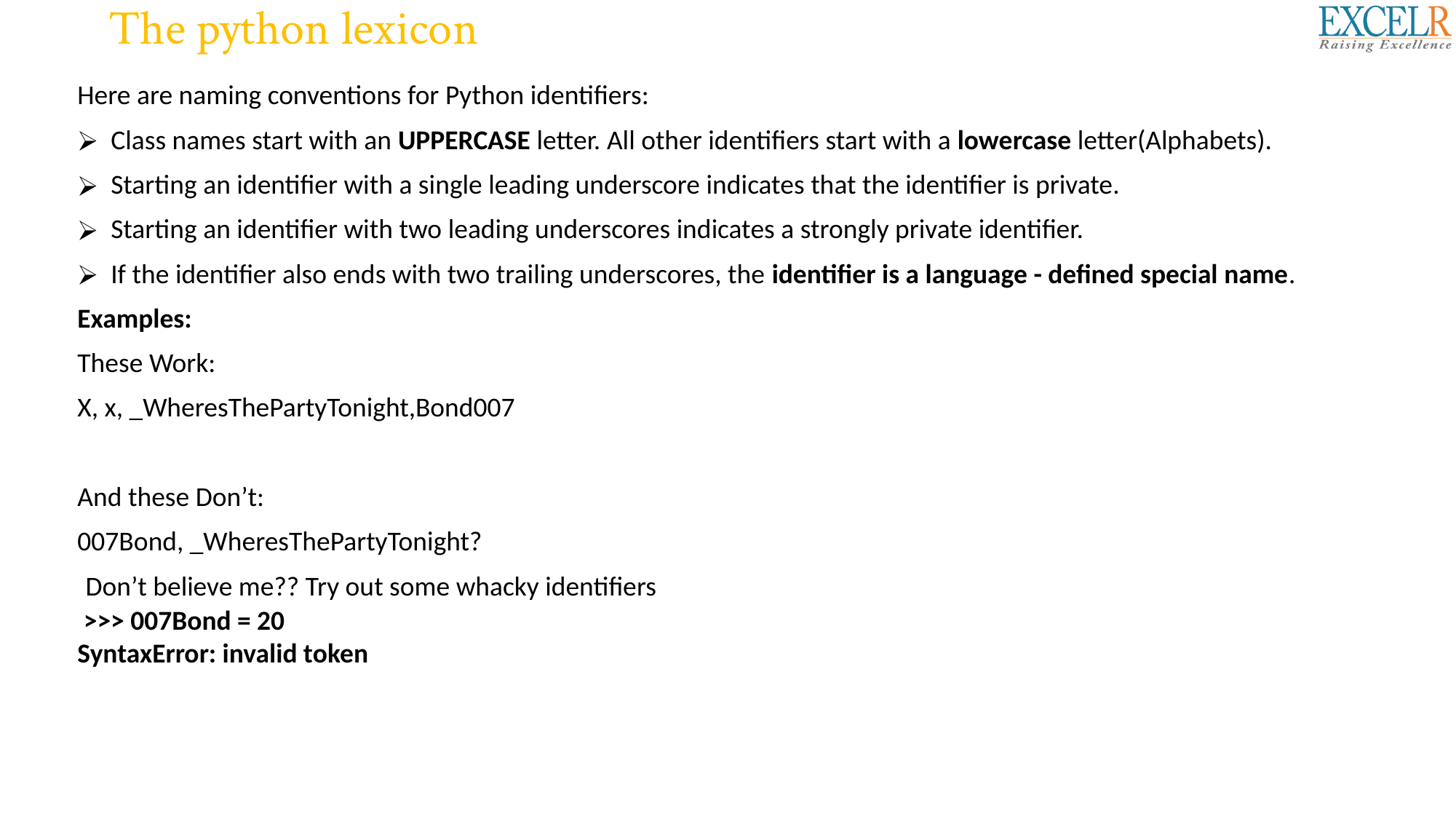

# The python lexicon
Here are naming conventions for Python identifiers:
 Class names start with an UPPERCASE letter. All other identifiers start with a lowercase letter(Alphabets).
 Starting an identifier with a single leading underscore indicates that the identifier is private.
 Starting an identifier with two leading underscores indicates a strongly private identifier.
 If the identifier also ends with two trailing underscores, the identifier is a language - defined special name.
Examples:
These Work:
X, x, _WheresThePartyTonight,Bond007

And these Don’t:
007Bond, _WheresThePartyTonight?

 Don’t believe me?? Try out some whacky identifiers
 >>> 007Bond = 20
SyntaxError: invalid token